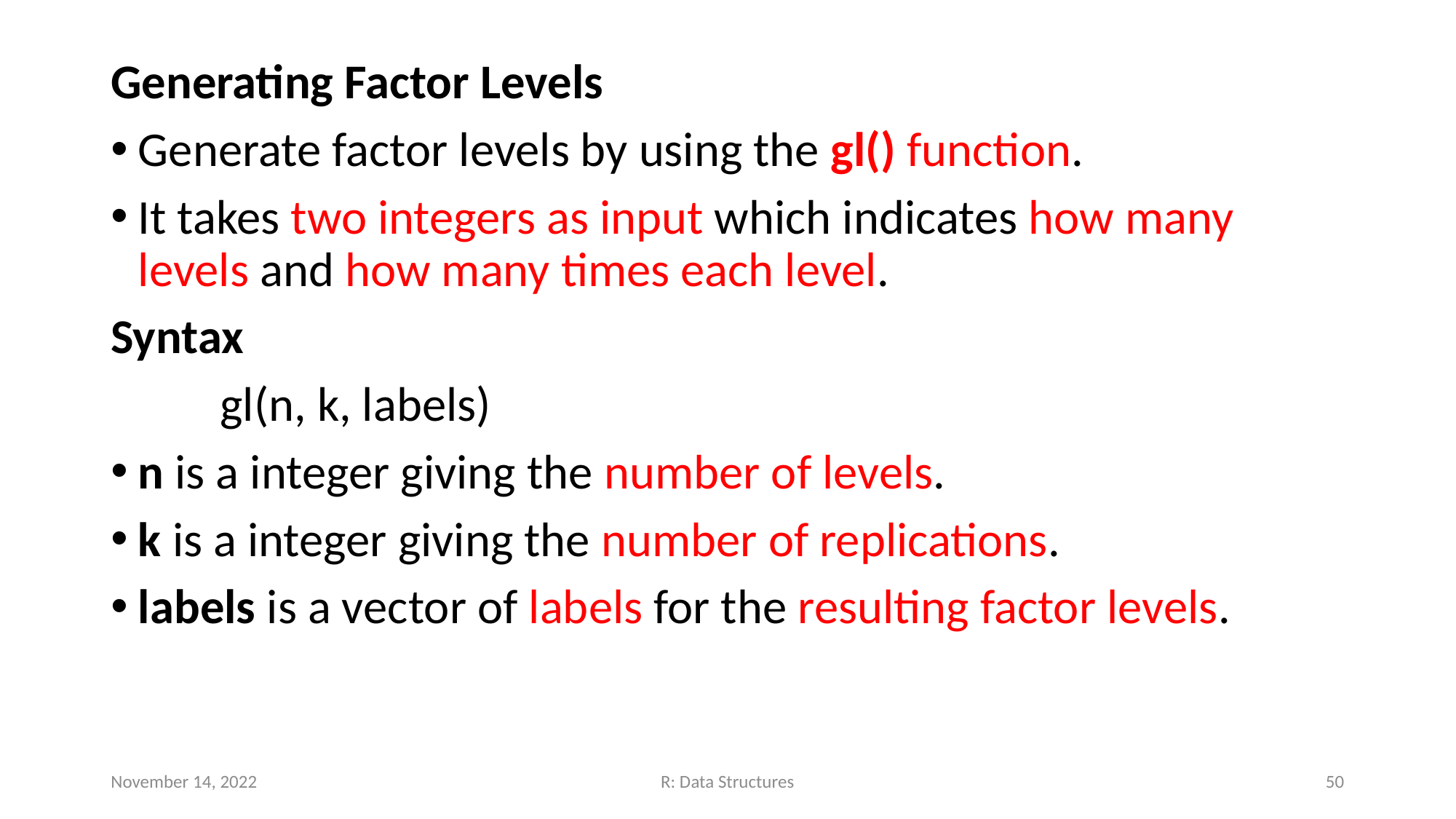

Generating Factor Levels
Generate factor levels by using the gl() function.
It takes two integers as input which indicates how many levels and how many times each level.
Syntax
	gl(n, k, labels)
n is a integer giving the number of levels.
k is a integer giving the number of replications.
labels is a vector of labels for the resulting factor levels.

November 14, 2022
R: Data Structures
50